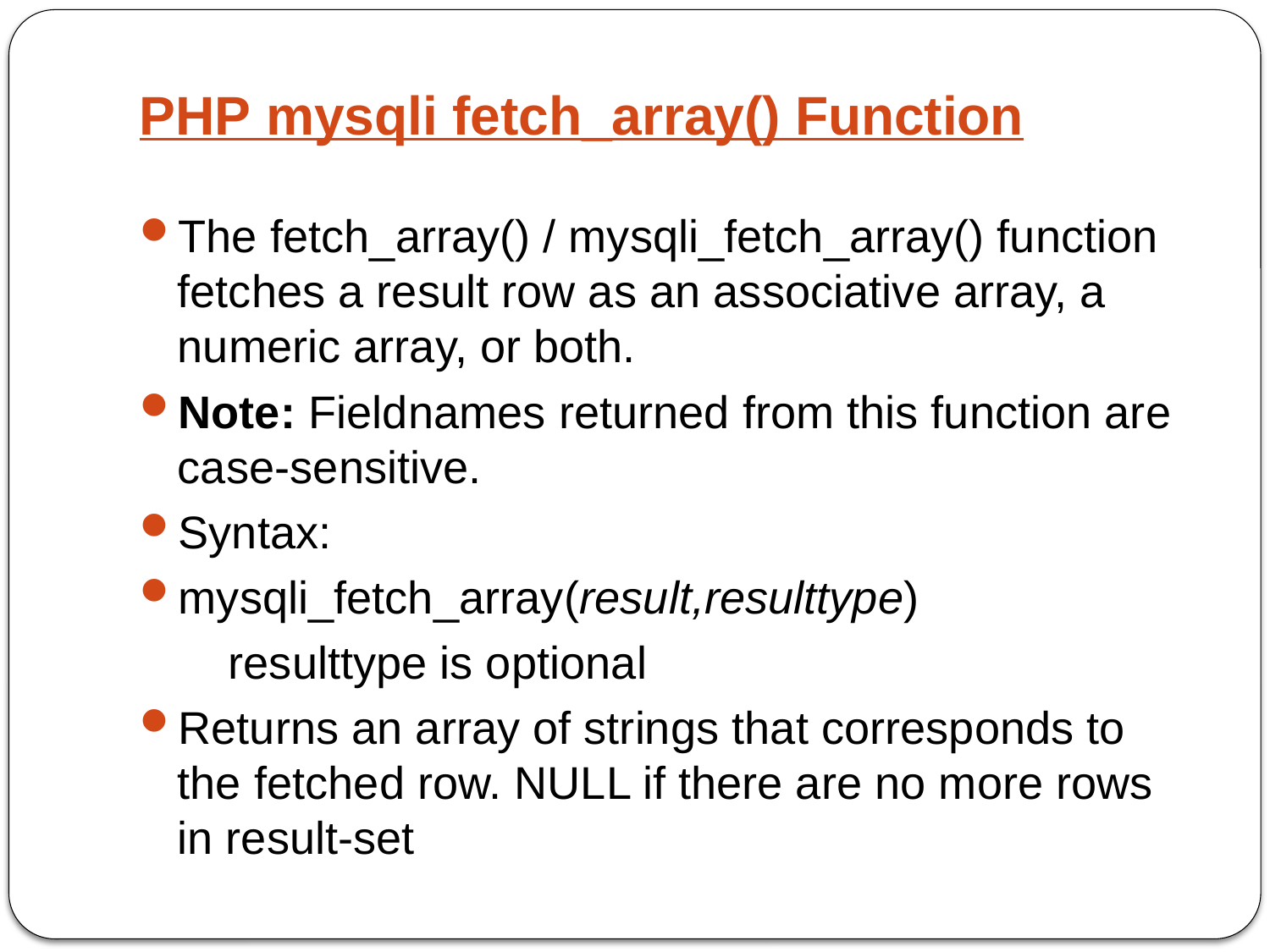

# PHP mysqli fetch_array() Function
The fetch_array() / mysqli_fetch_array() function fetches a result row as an associative array, a numeric array, or both.
Note: Fieldnames returned from this function are case-sensitive.
Syntax:
mysqli_fetch_array(result,resulttype)
       resulttype is optional
Returns an array of strings that corresponds to the fetched row. NULL if there are no more rows in result-set